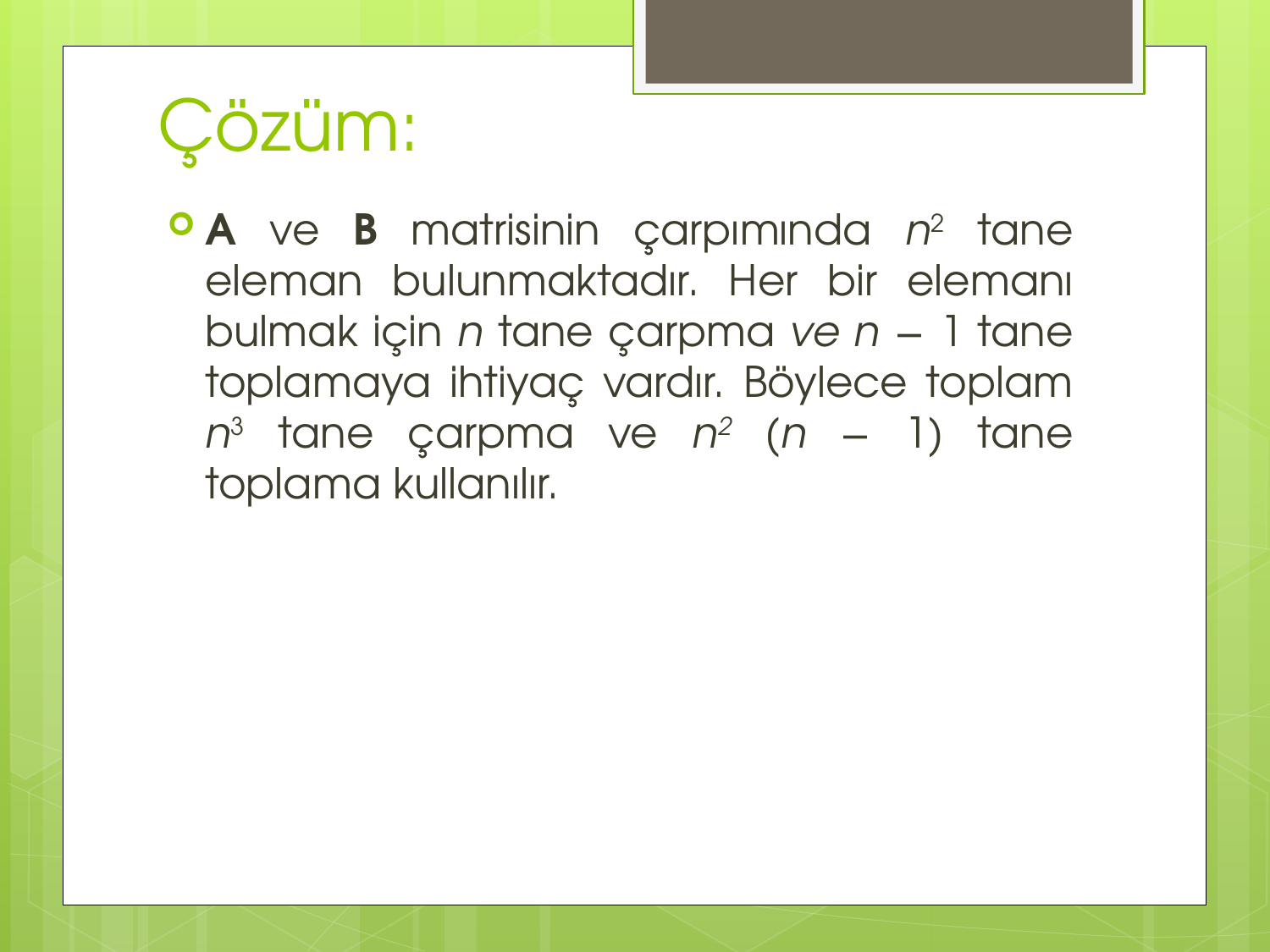

# Çözüm:
A ve B matrisinin çarpımında n2 tane eleman bulunmaktadır. Her bir elemanı bulmak için n tane çarpma ve n − 1 tane toplamaya ihtiyaç vardır. Böylece toplam n3 tane çarpma ve n2 (n − 1) tane toplama kullanılır.